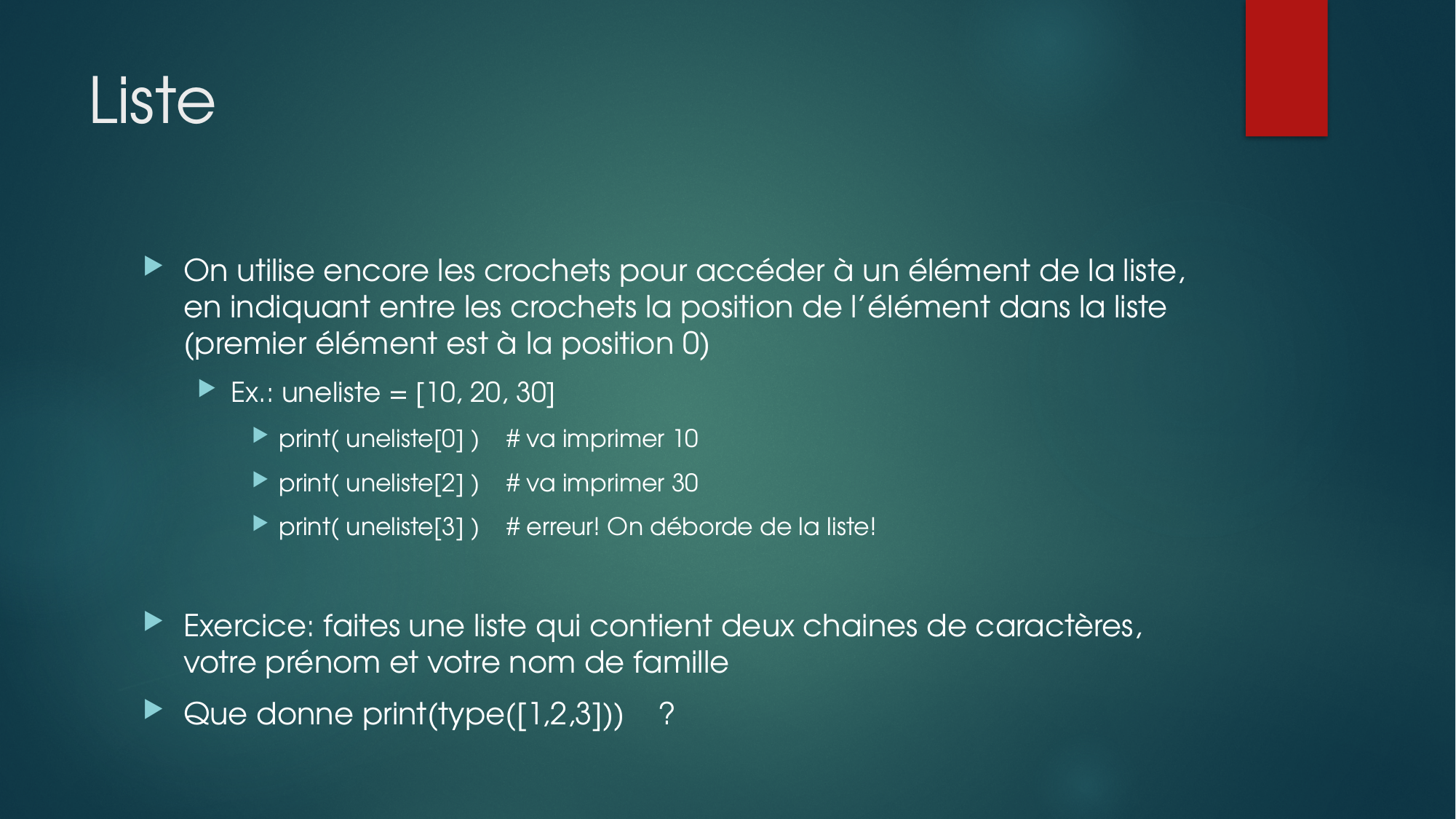

# Liste
On utilise encore les crochets pour accéder à un élément de la liste, en indiquant entre les crochets la position de l’élément dans la liste (premier élément est à la position 0)
Ex.: uneliste = [10, 20, 30]
print( uneliste[0] )    # va imprimer 10
print( uneliste[2] )    # va imprimer 30
print( uneliste[3] )    # erreur! On déborde de la liste!

Exercice: faites une liste qui contient deux chaines de caractères, votre prénom et votre nom de famille
Que donne print(type([1,2,3]))    ?